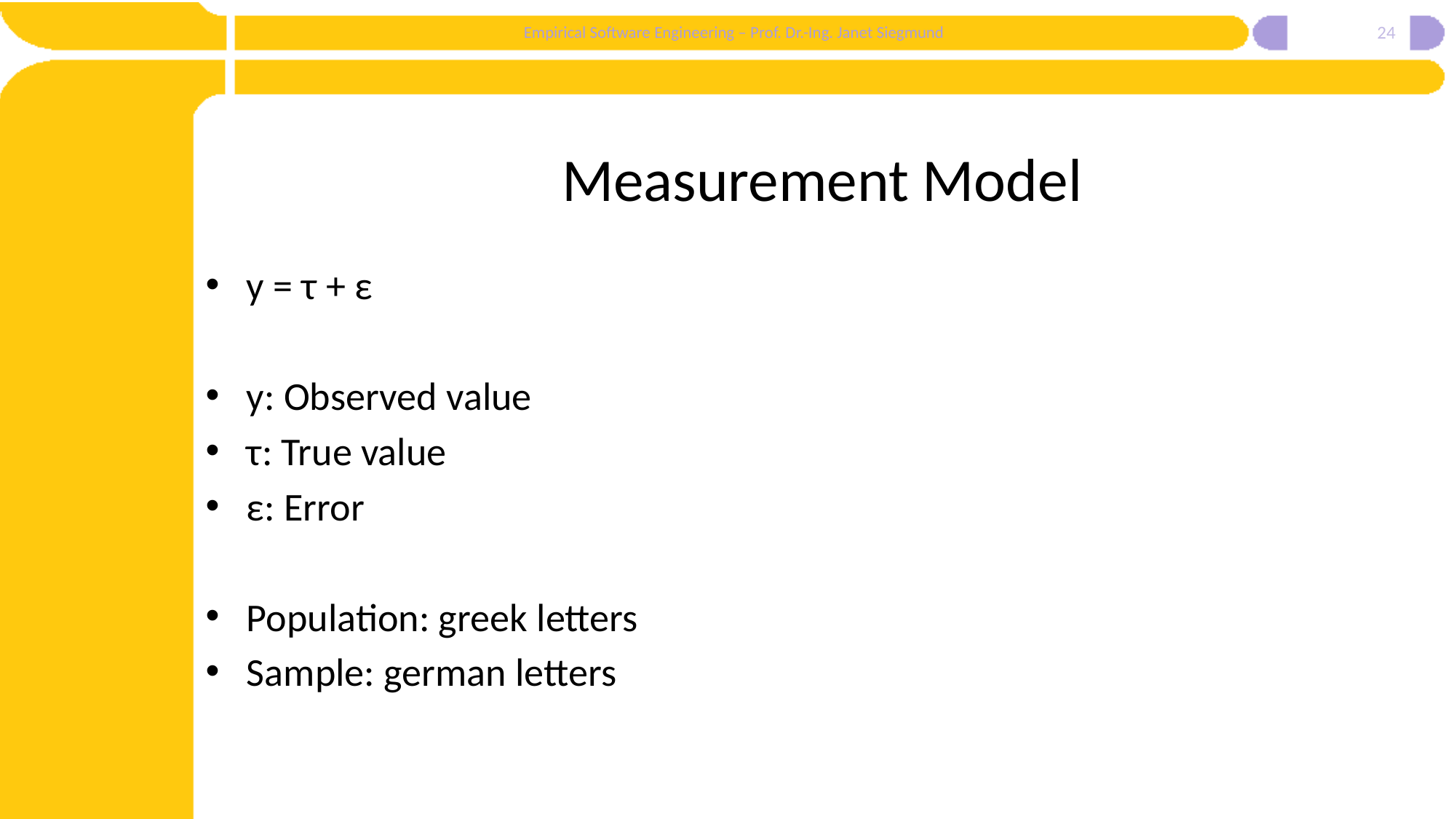

24
# Measurement Model
y = τ + ε

y: Observed value
τ: True value
ε: Error

Population: greek letters
Sample: german letters